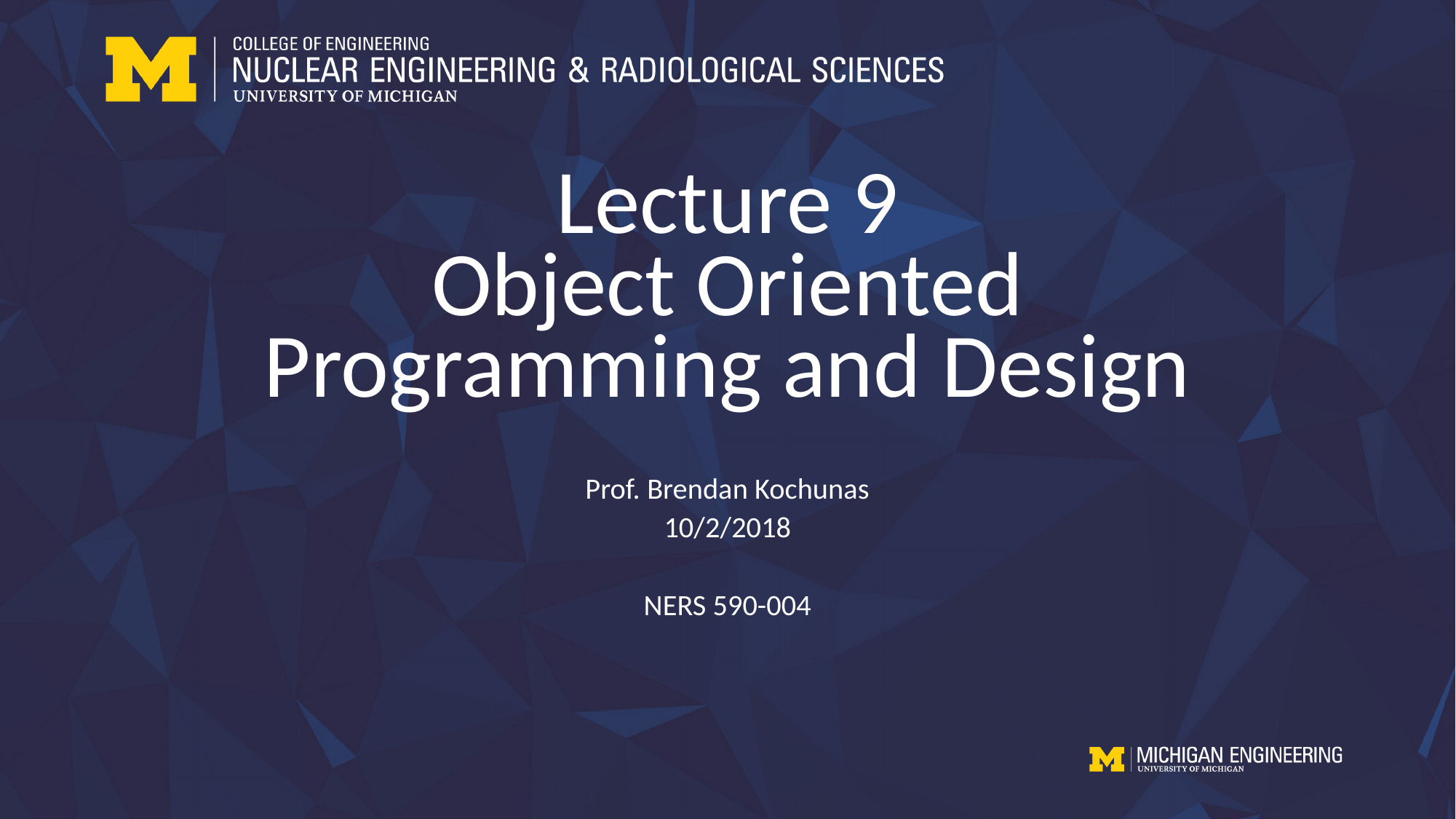

# Lecture 9 Object Oriented Programming and Design

Prof. Brendan Kochunas
10/2/2018

NERS 590-004